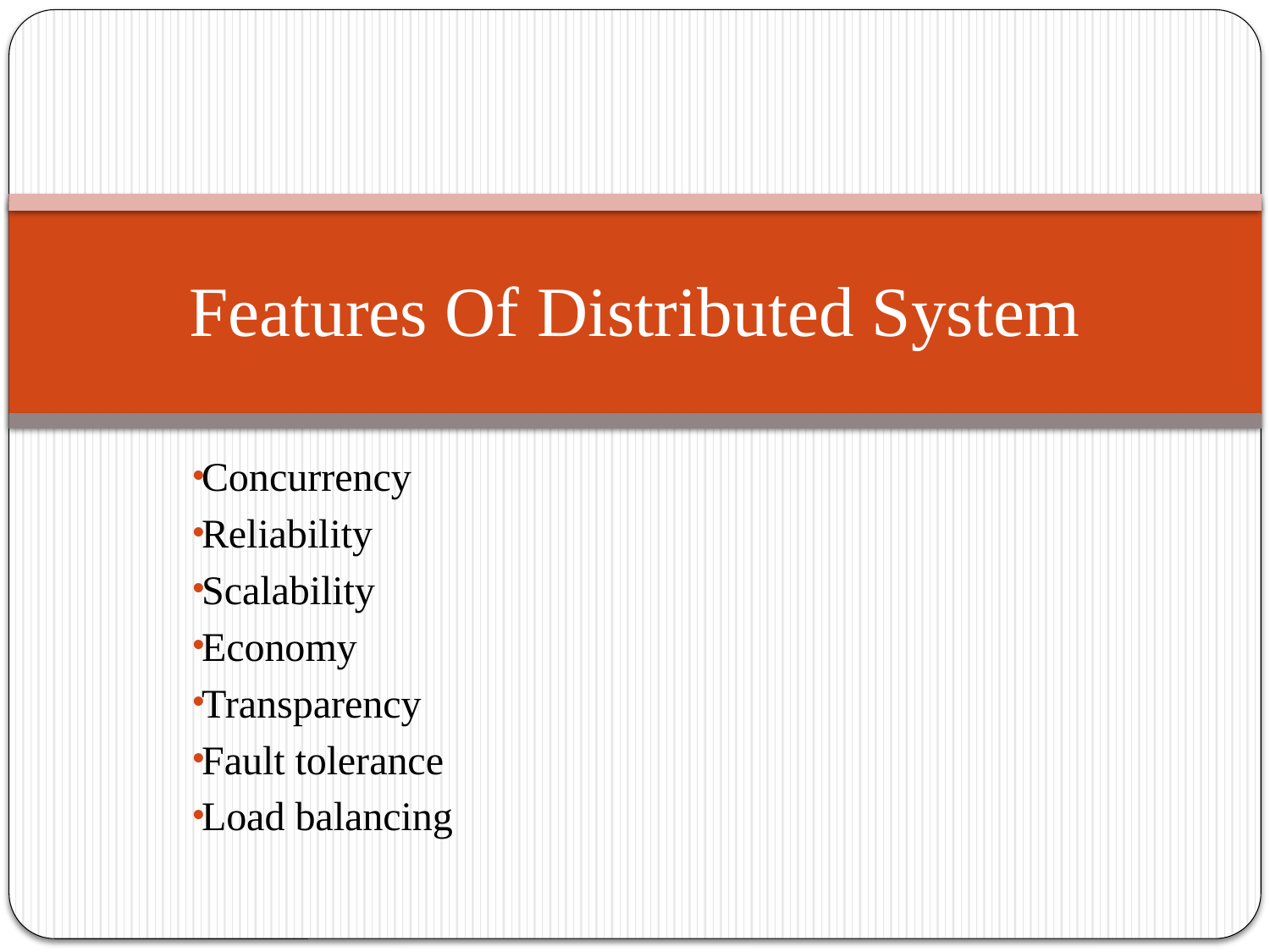

# Features Of Distributed System
Concurrency
Reliability
Scalability
Economy
Transparency
Fault tolerance
Load balancing